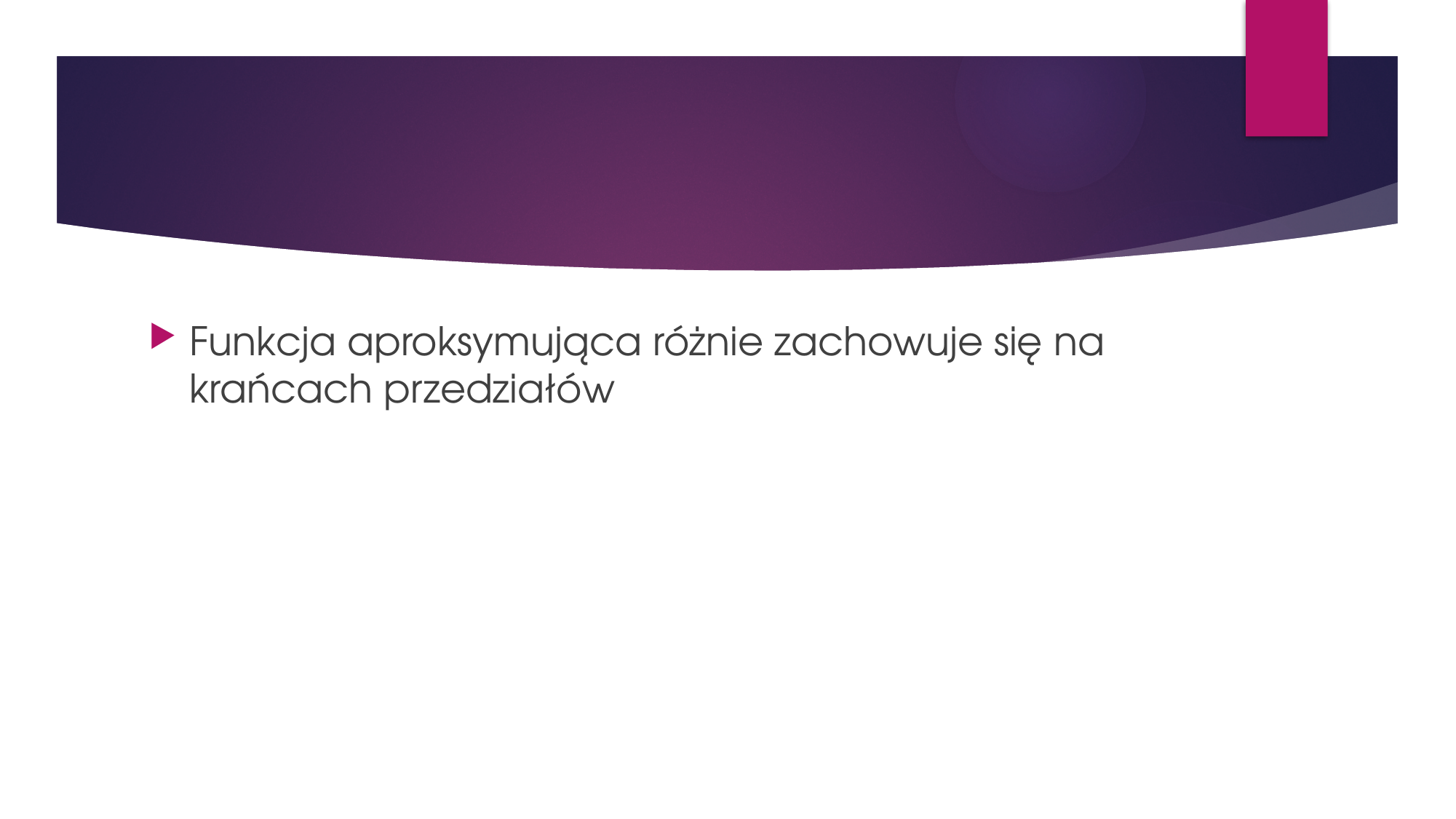

Funkcja aproksymująca różnie zachowuje się na krańcach przedziałów